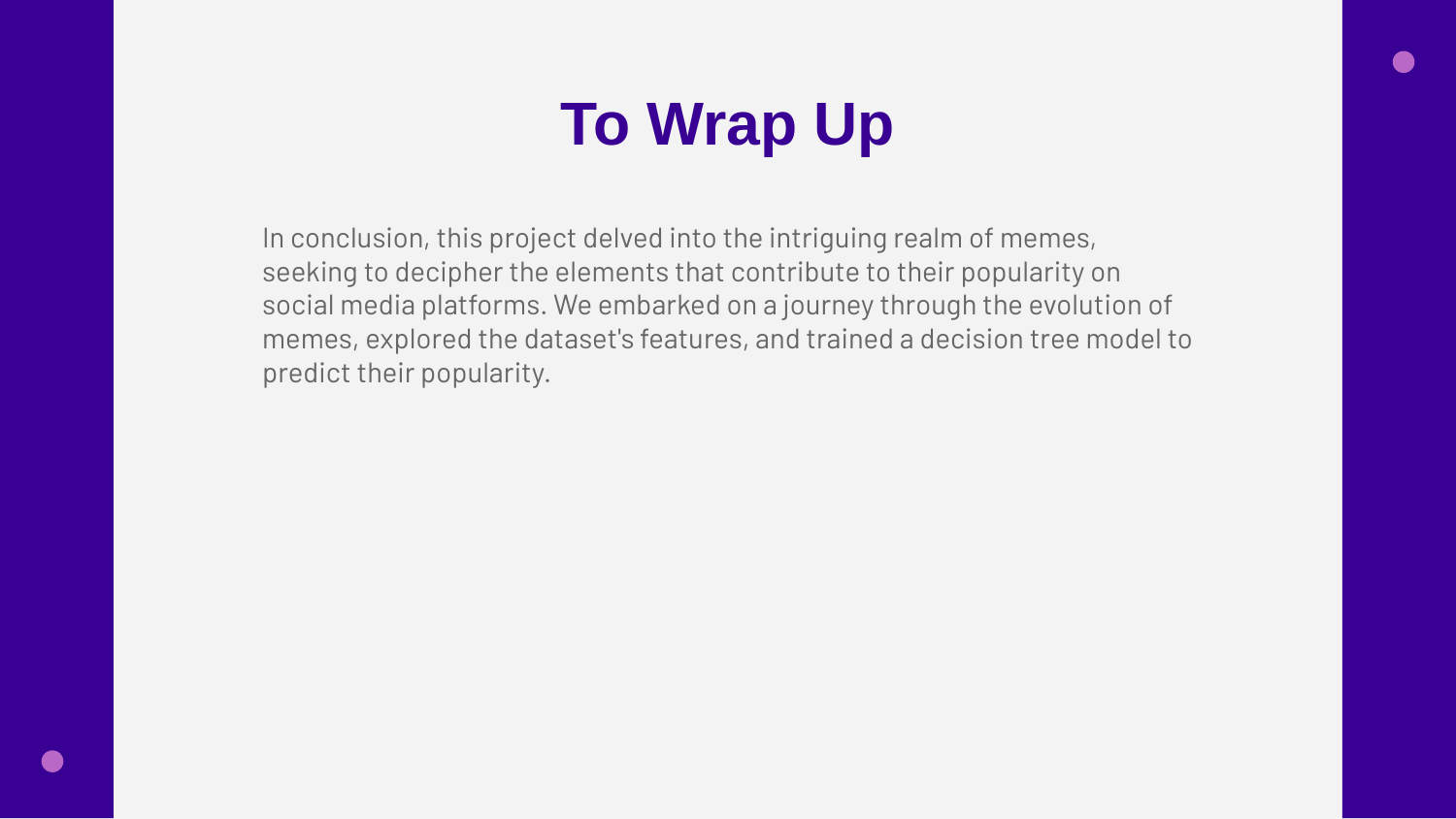

# To Wrap Up

In conclusion, this project delved into the intriguing realm of memes, seeking to decipher the elements that contribute to their popularity on social media platforms. We embarked on a journey through the evolution of memes, explored the dataset's features, and trained a decision tree model to predict their popularity.